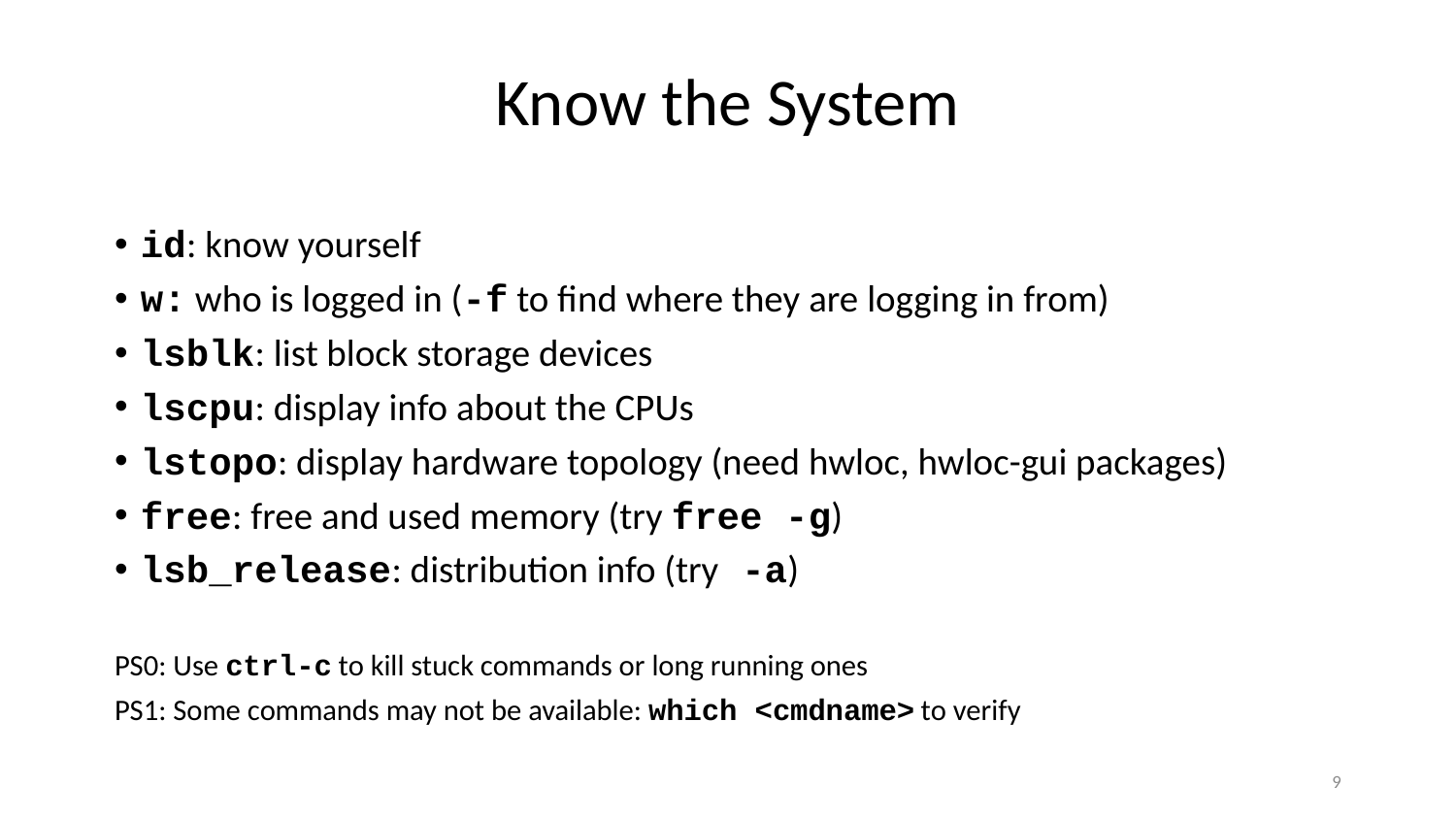

# Know the System
id: know yourself
w: who is logged in (-f to find where they are logging in from)
lsblk: list block storage devices
lscpu: display info about the CPUs
lstopo: display hardware topology (need hwloc, hwloc-gui packages)
free: free and used memory (try free -g)
lsb_release: distribution info (try -a)

PS0: Use ctrl-c to kill stuck commands or long running ones
PS1: Some commands may not be available: which <cmdname> to verify
9